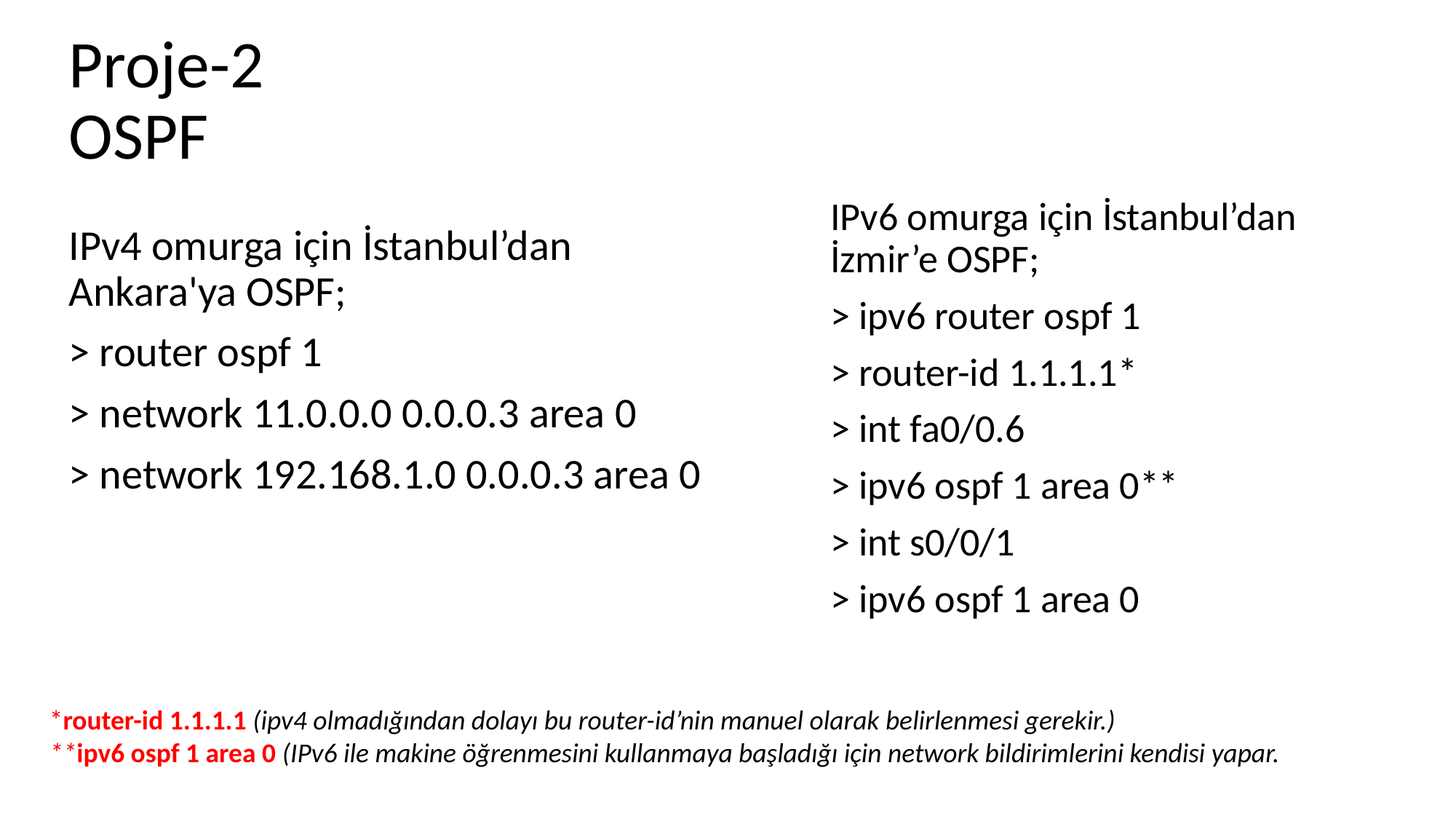

# Proje-2 OSPF
IPv6 omurga için İstanbul’dan İzmir’e OSPF;
> ipv6 router ospf 1
> router-id 1.1.1.1*
> int fa0/0.6
> ipv6 ospf 1 area 0**
> int s0/0/1
> ipv6 ospf 1 area 0
IPv4 omurga için İstanbul’dan Ankara'ya OSPF;
> router ospf 1
> network 11.0.0.0 0.0.0.3 area 0
> network 192.168.1.0 0.0.0.3 area 0
*router-id 1.1.1.1 (ipv4 olmadığından dolayı bu router-id’nin manuel olarak belirlenmesi gerekir.)
**ipv6 ospf 1 area 0 (IPv6 ile makine öğrenmesini kullanmaya başladığı için network bildirimlerini kendisi yapar.